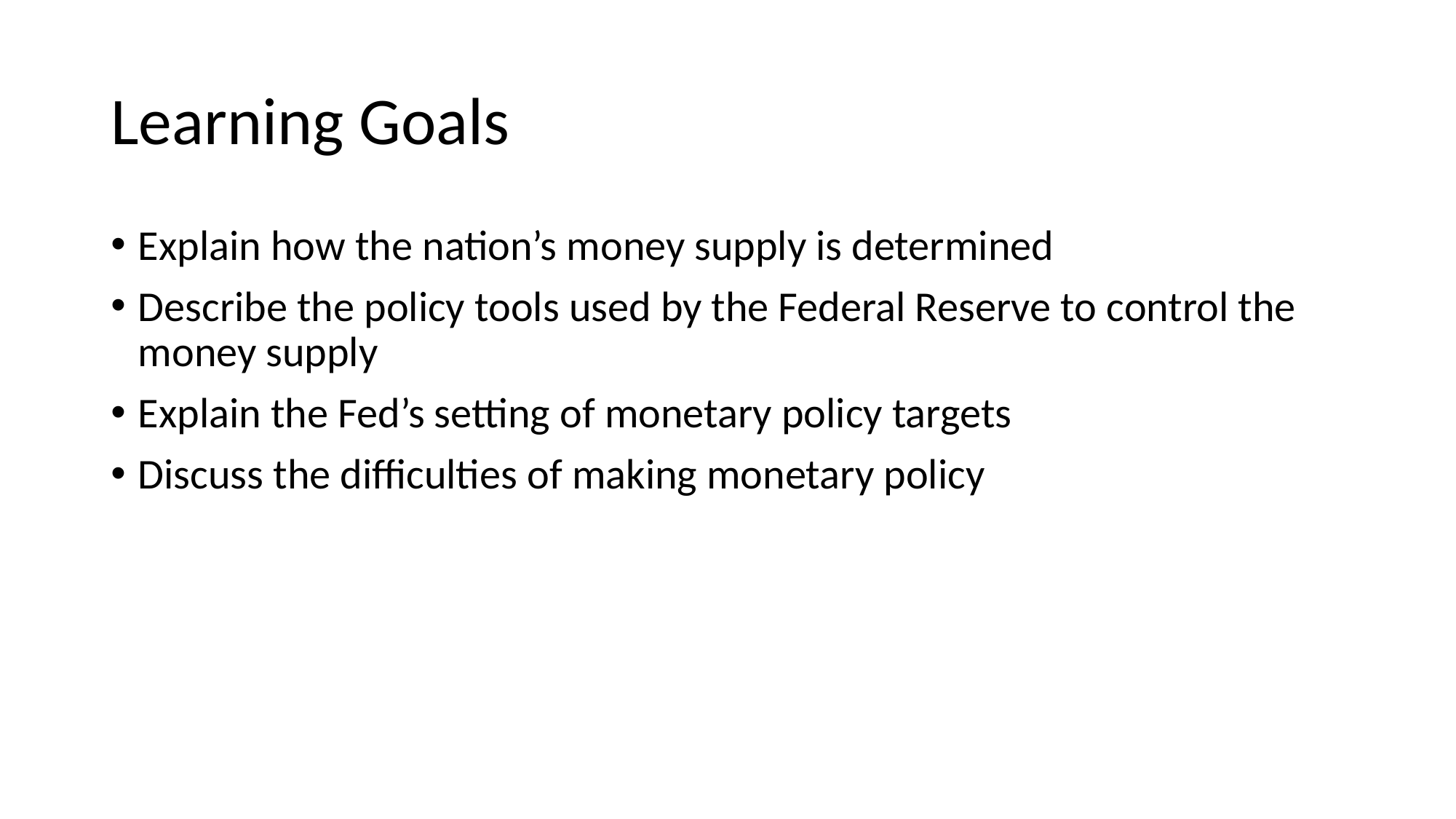

# Learning Goals
Explain how the nation’s money supply is determined
Describe the policy tools used by the Federal Reserve to control the money supply
Explain the Fed’s setting of monetary policy targets
Discuss the difficulties of making monetary policy